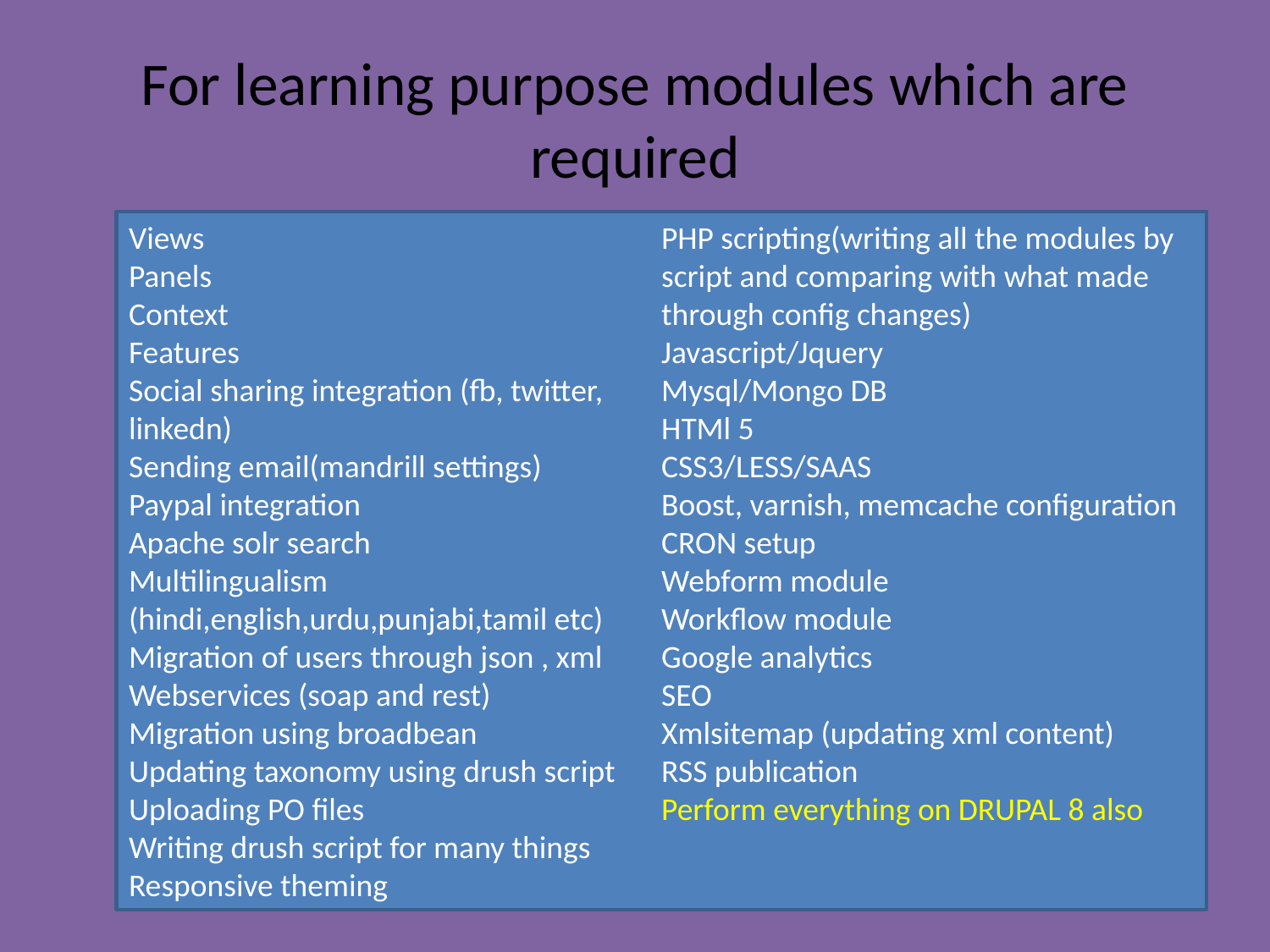

# For learning purpose modules which are required
Views
Panels
Context
Features
Social sharing integration (fb, twitter, linkedn)
Sending email(mandrill settings)
Paypal integration
Apache solr search
Multilingualism (hindi,english,urdu,punjabi,tamil etc)
Migration of users through json , xml
Webservices (soap and rest)
Migration using broadbean
Updating taxonomy using drush script
Uploading PO files
Writing drush script for many things
Responsive theming
PHP scripting(writing all the modules by script and comparing with what made through config changes)
Javascript/Jquery
Mysql/Mongo DB
HTMl 5
CSS3/LESS/SAAS
Boost, varnish, memcache configuration
CRON setup
Webform module
Workflow module
Google analytics
SEO
Xmlsitemap (updating xml content)
RSS publication
Perform everything on DRUPAL 8 also